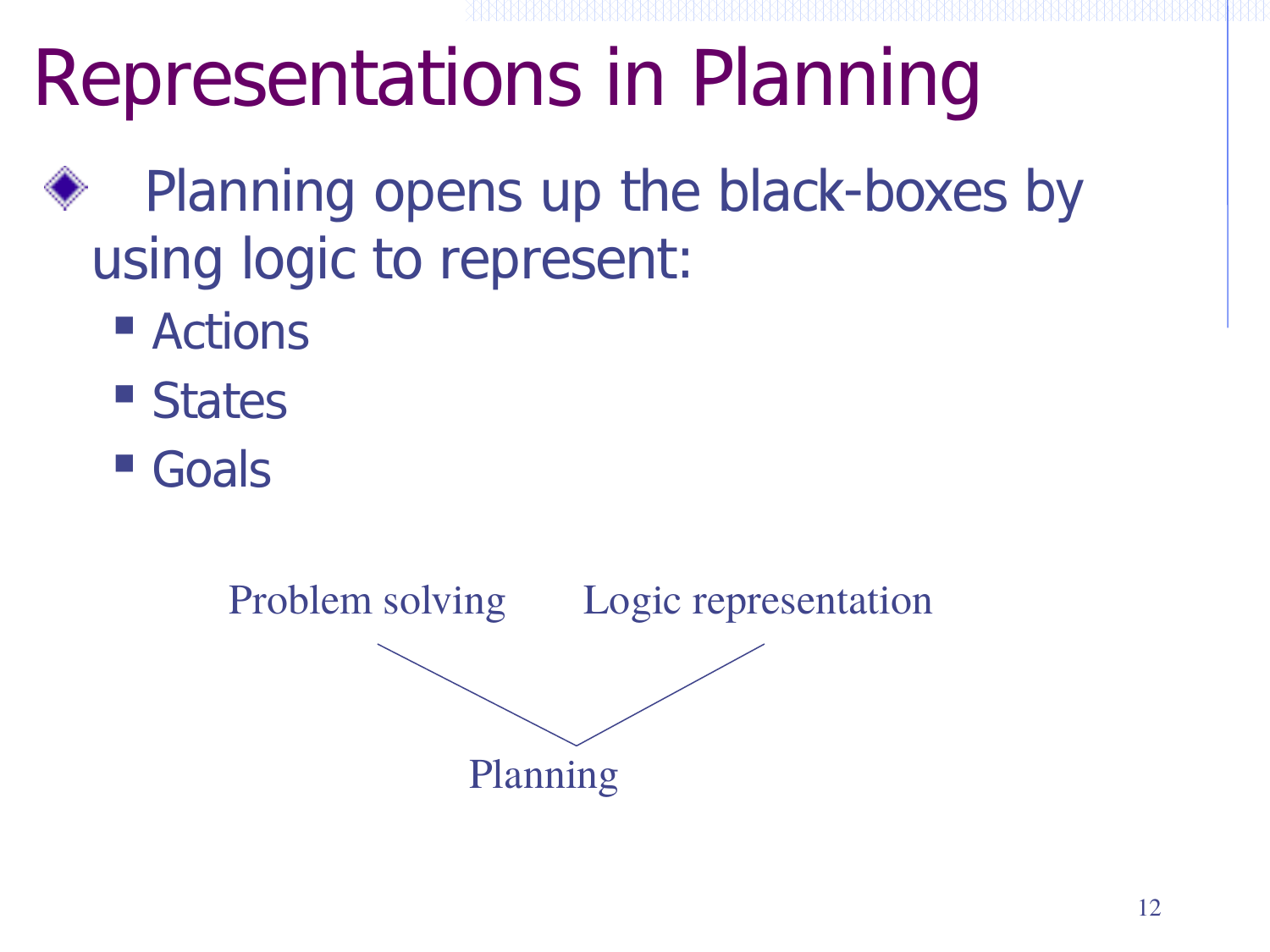

# Representations in Planning
   Planning opens up the black-boxes by using logic to represent:
Actions
States
Goals
Problem solving
Logic representation

Planning
12